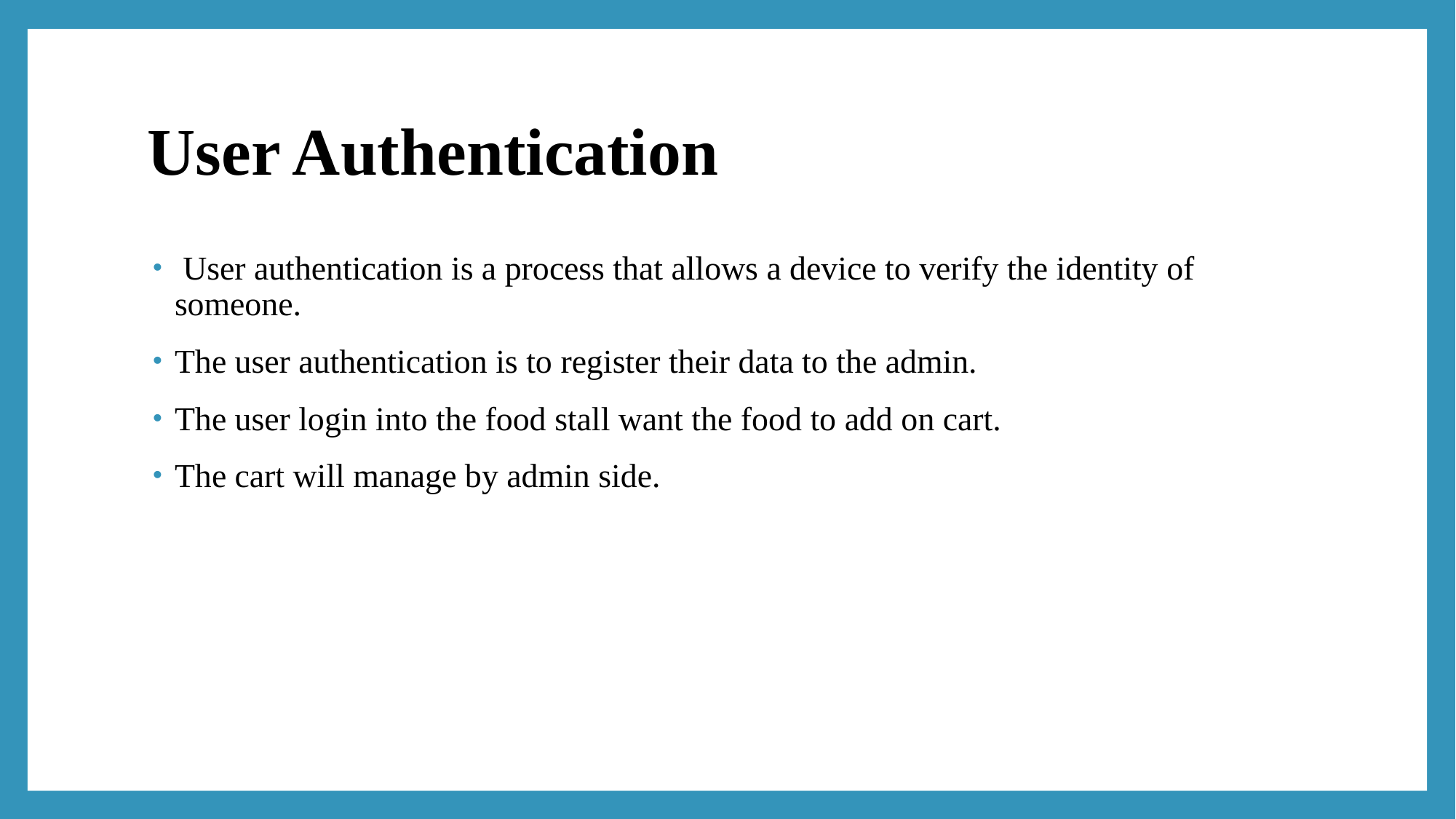

# User Authentication
 User authentication is a process that allows a device to verify the identity of someone.
The user authentication is to register their data to the admin.
The user login into the food stall want the food to add on cart.
The cart will manage by admin side.